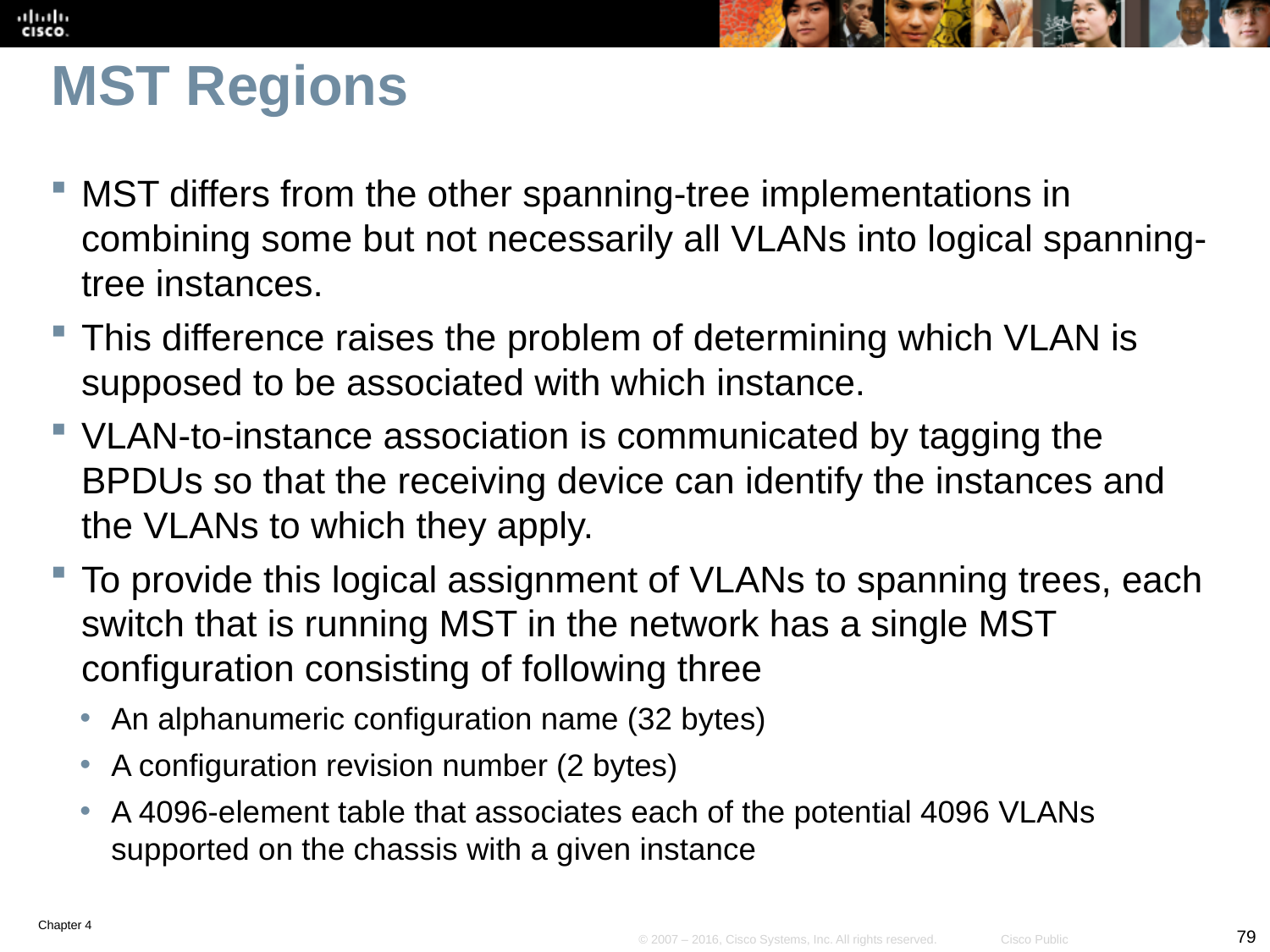

# MST Regions
MST differs from the other spanning-tree implementations in combining some but not necessarily all VLANs into logical spanning-tree instances.
This difference raises the problem of determining which VLAN is supposed to be associated with which instance.
VLAN-to-instance association is communicated by tagging the BPDUs so that the receiving device can identify the instances and the VLANs to which they apply.
To provide this logical assignment of VLANs to spanning trees, each switch that is running MST in the network has a single MST configuration consisting of following three
An alphanumeric configuration name (32 bytes)
A configuration revision number (2 bytes)
A 4096-element table that associates each of the potential 4096 VLANs supported on the chassis with a given instance